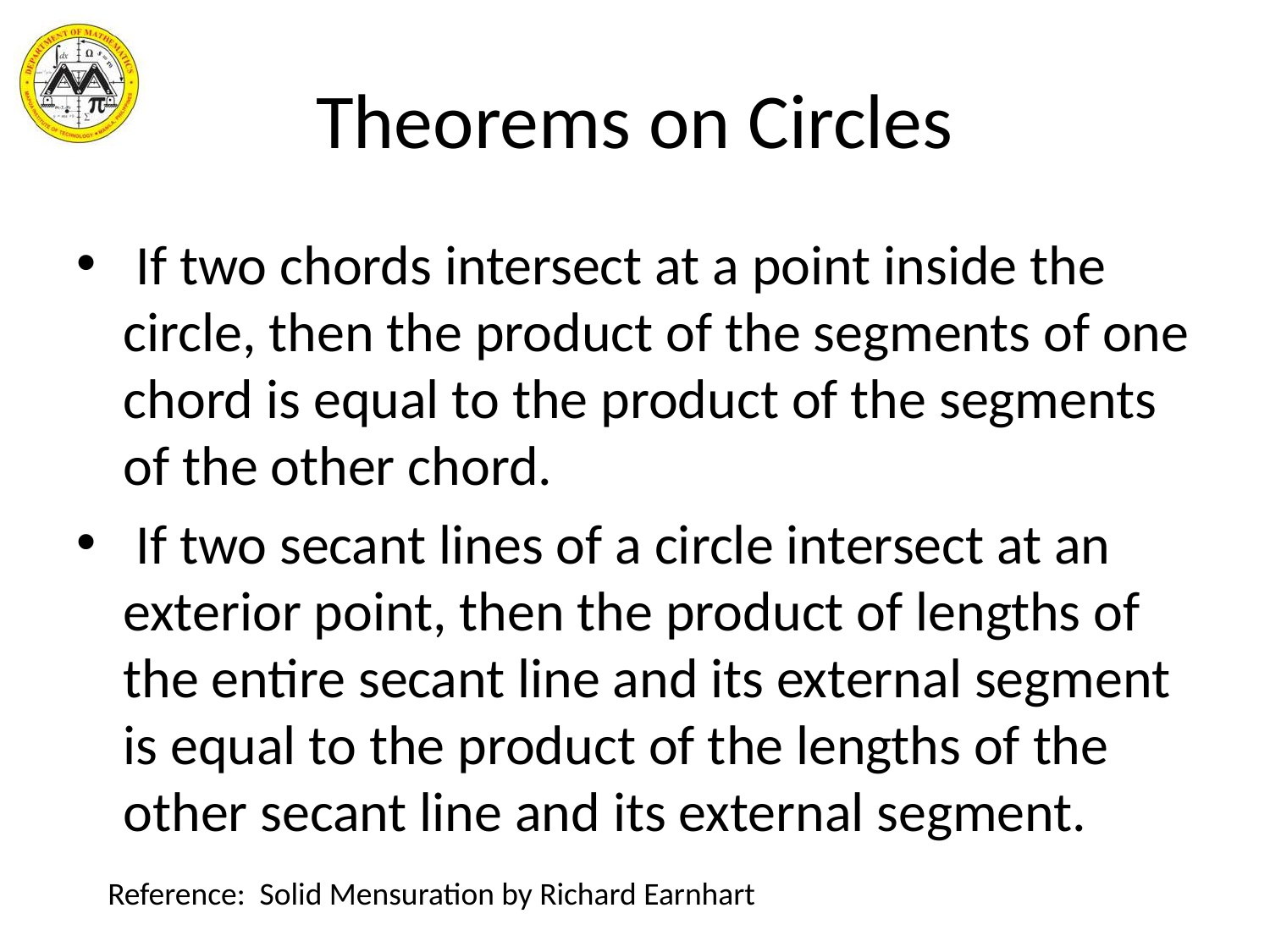

# Theorems on Circles
 If two chords intersect at a point inside the circle, then the product of the segments of one chord is equal to the product of the segments of the other chord.
 If two secant lines of a circle intersect at an exterior point, then the product of lengths of the entire secant line and its external segment is equal to the product of the lengths of the other secant line and its external segment.
Reference:  Solid Mensuration by Richard Earnhart